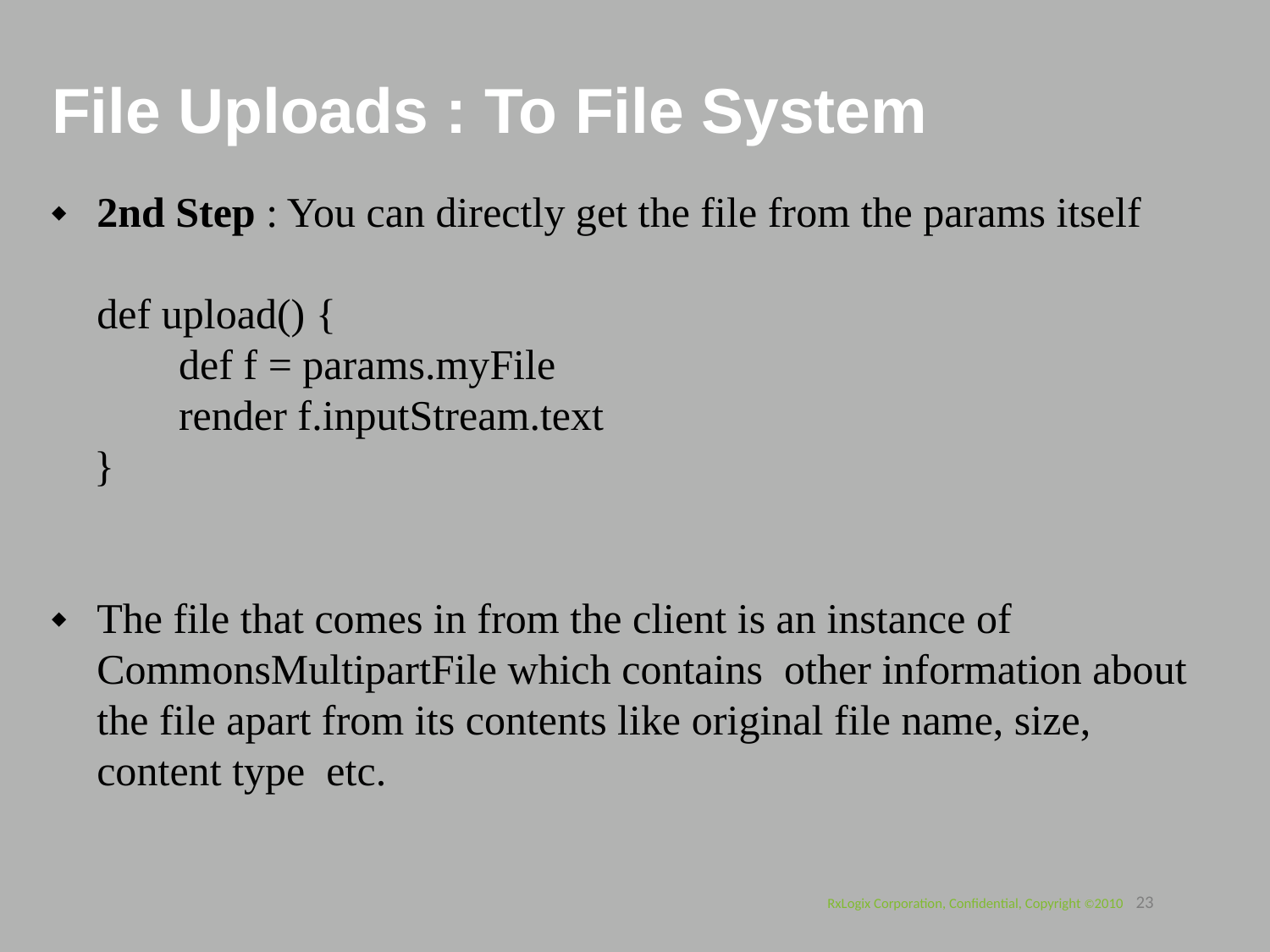

File Uploads : To File System
2nd Step : You can directly get the file from the params itself
def upload() {
    	def f = params.myFile
	render f.inputStream.text
    }

The file that comes in from the client is an instance of CommonsMultipartFile which contains  other information about the file apart from its contents like original file name, size, content type  etc.